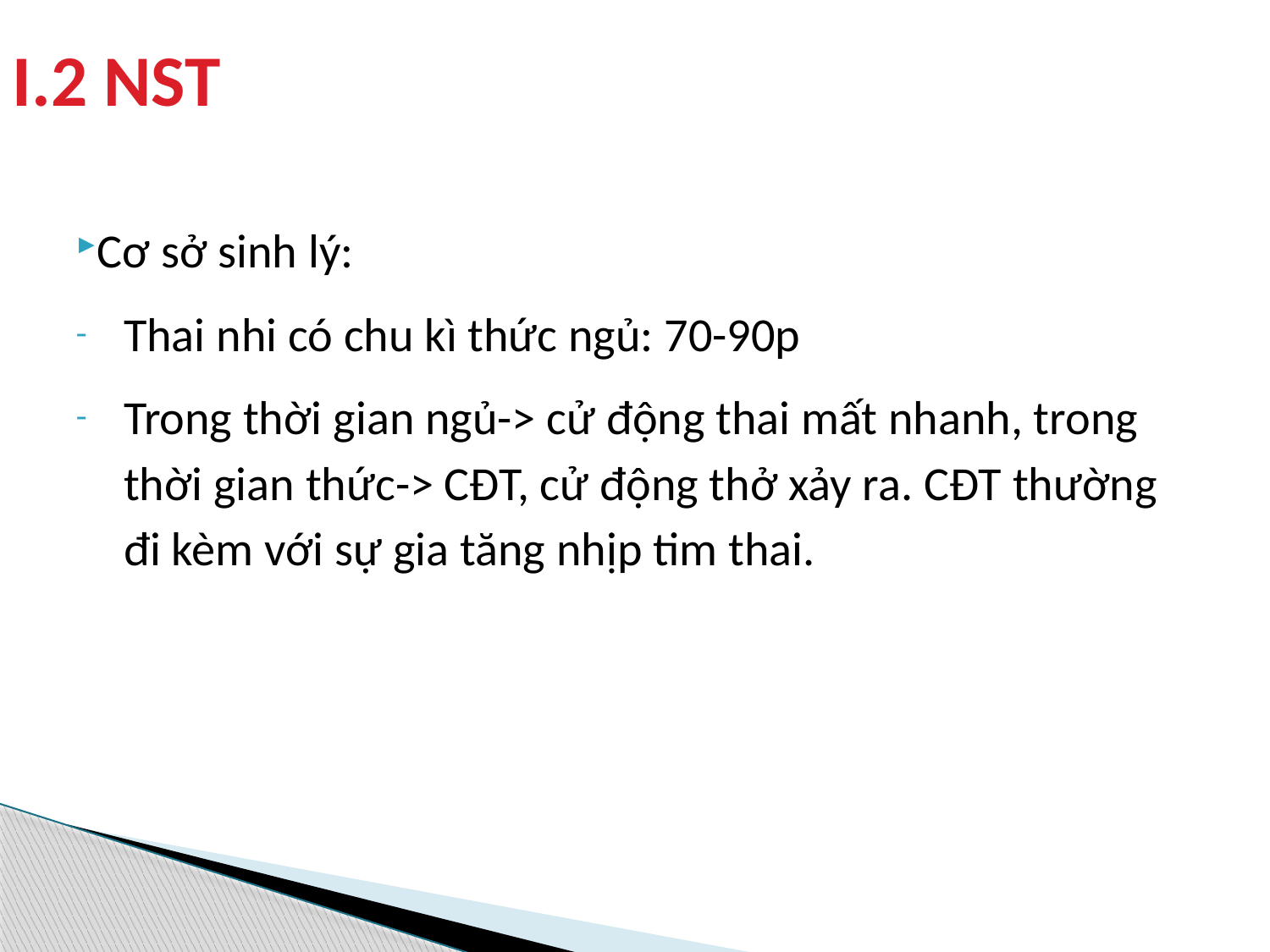

# I.2 NST
Cơ sở sinh lý:
Thai nhi có chu kì thức ngủ: 70-90p
Trong thời gian ngủ-> cử động thai mất nhanh, trong thời gian thức-> CĐT, cử động thở xảy ra. CĐT thường đi kèm với sự gia tăng nhịp tim thai.